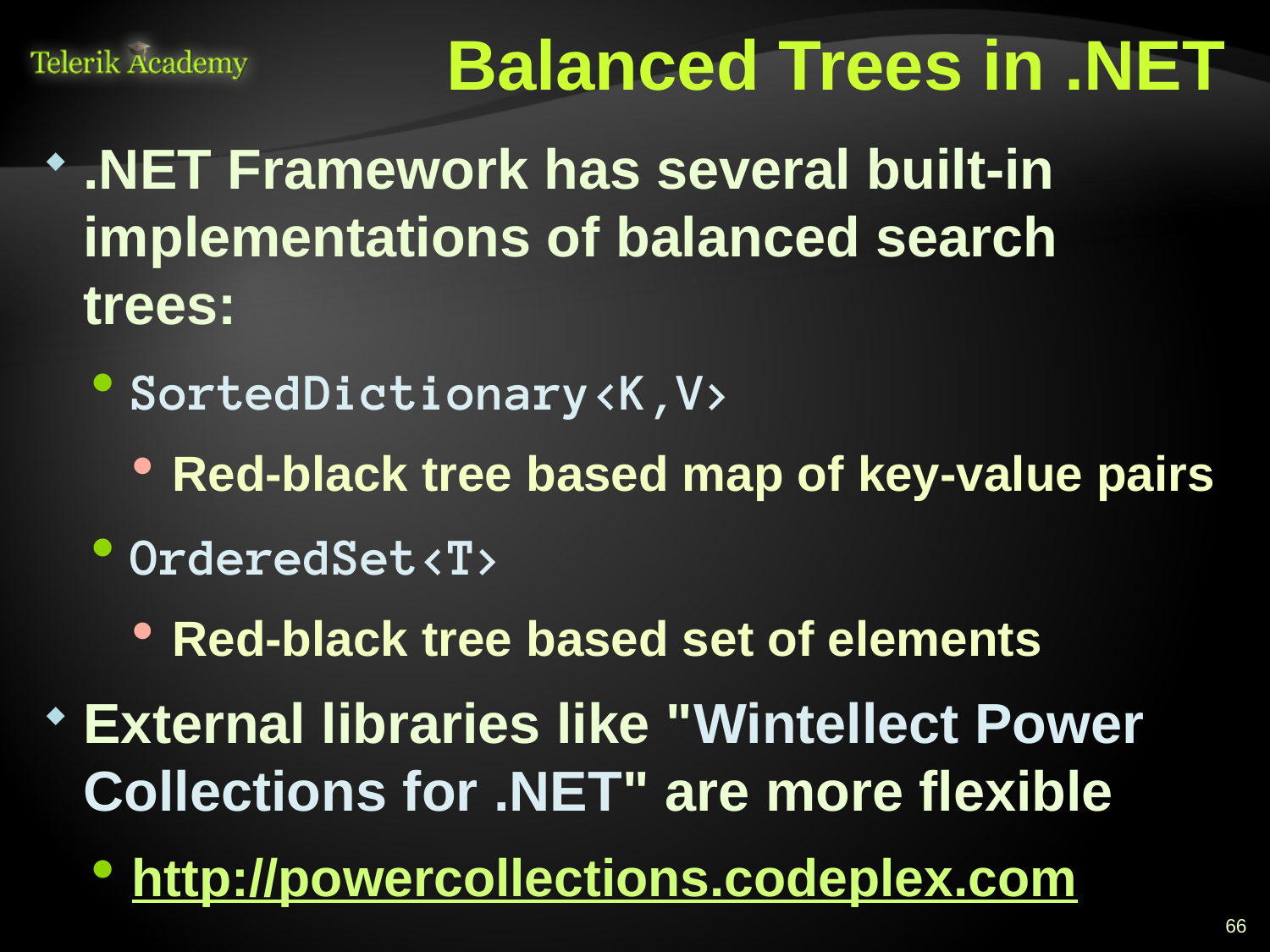

# Balanced Trees in .NET
.NET Framework has several built-in implementations of balanced search trees:
SortedDictionary<K,V>
Red-black tree based map of key-value pairs
OrderedSet<T>
Red-black tree based set of elements
External libraries like "Wintellect Power Collections for .NET" are more flexible
http://powercollections.codeplex.com
66